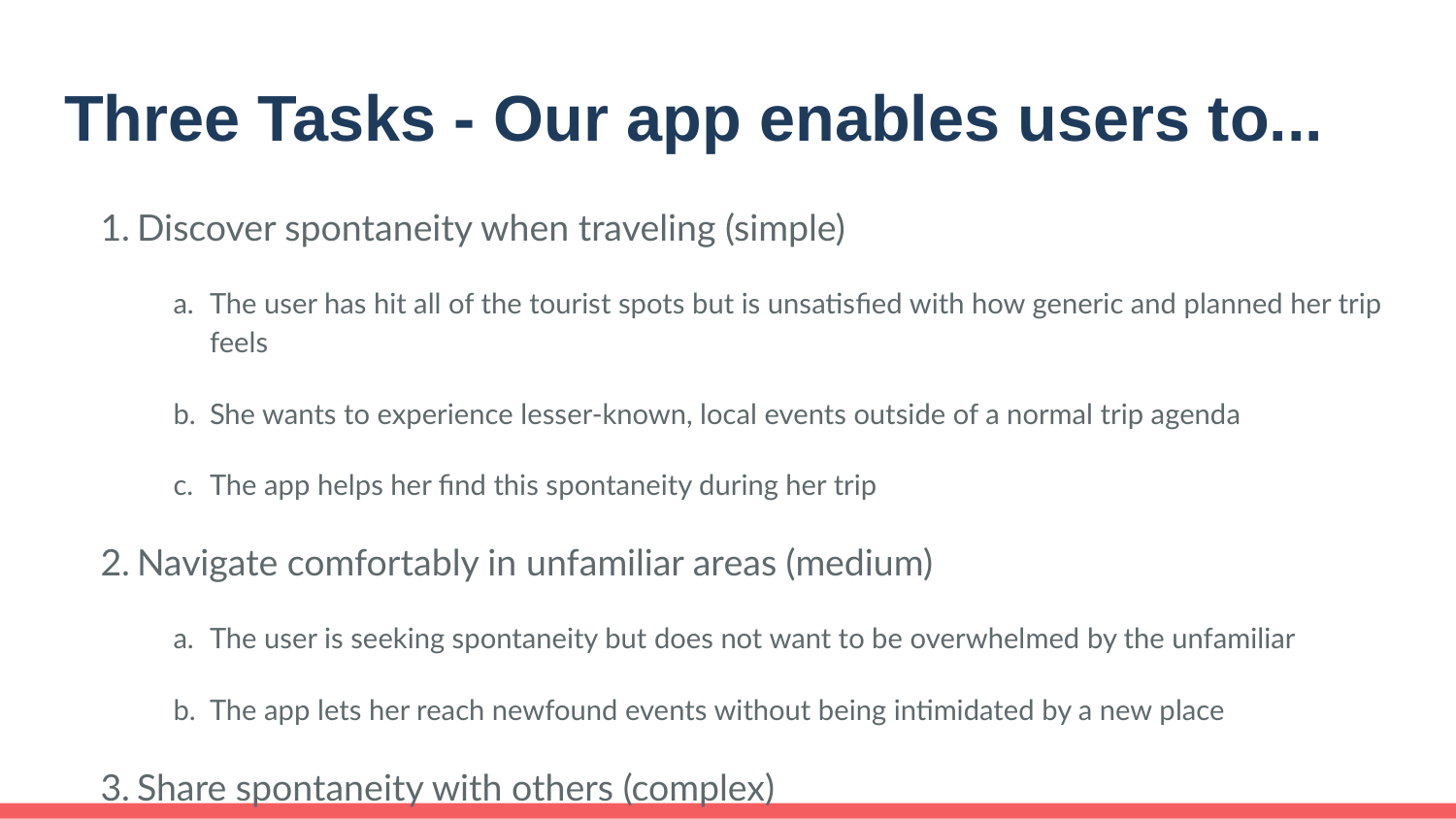

# Three Tasks - Our app enables users to...
Discover spontaneity when traveling (simple)
The user has hit all of the tourist spots but is unsatisfied with how generic and planned her trip feels
She wants to experience lesser-known, local events outside of a normal trip agenda
The app helps her find this spontaneity during her trip
Navigate comfortably in unfamiliar areas (medium)
The user is seeking spontaneity but does not want to be overwhelmed by the unfamiliar
The app lets her reach newfound events without being intimidated by a new place
Share spontaneity with others (complex)
The user wants other people to discover the same experiences  she has found through the app
The app helps her share the event so other travelers and locals  can also discover it spontaneously